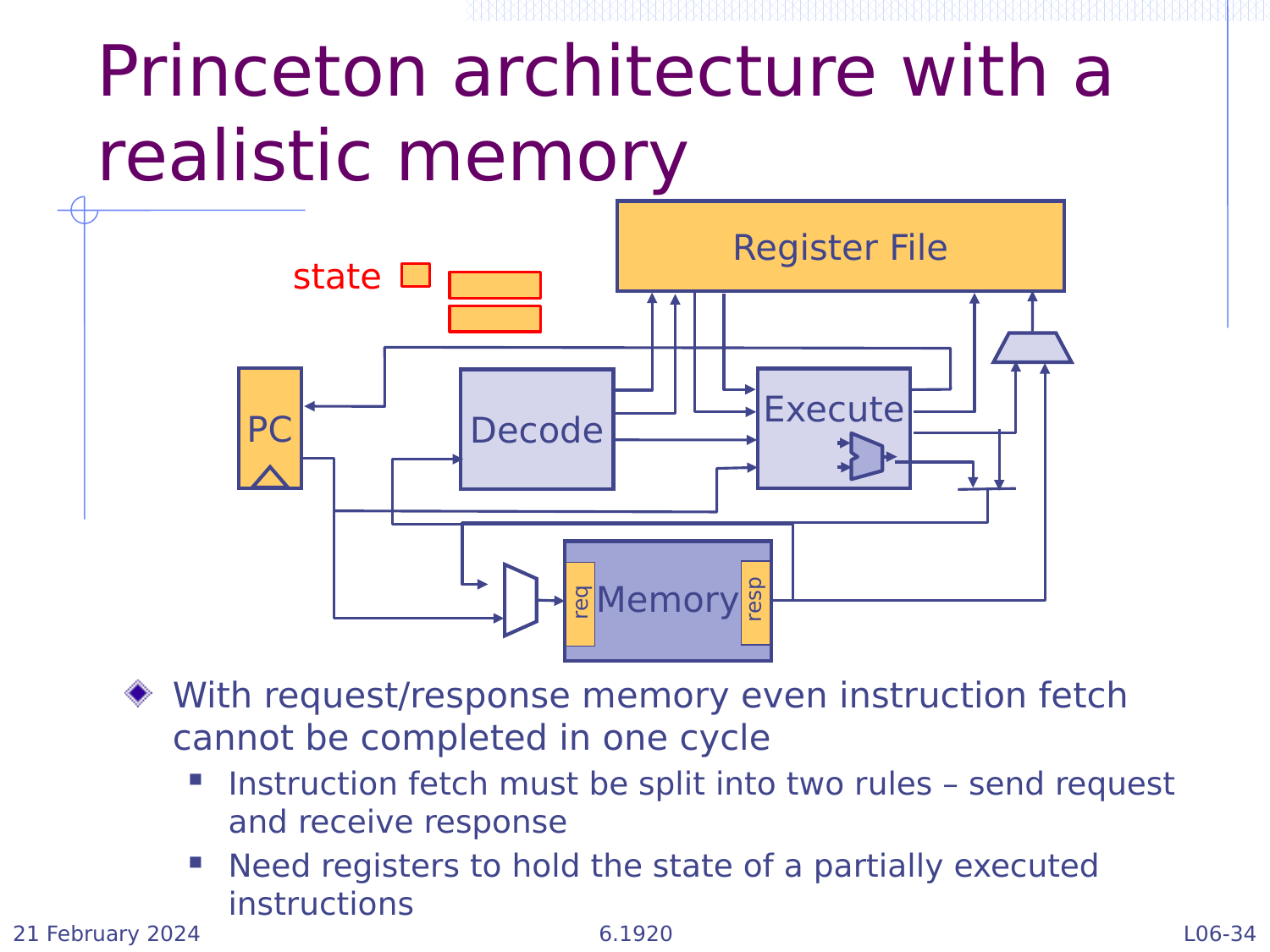

# Princeton architecture with a realistic memory
Register File

state

PC
Execute

Decode

Memory

resp
req

With request/response memory even instruction fetch cannot be completed in one cycle
Instruction fetch must be split into two rules – send request and receive response
Need registers to hold the state of a partially executed instructions
21 February 2024
6.1920
L06-34